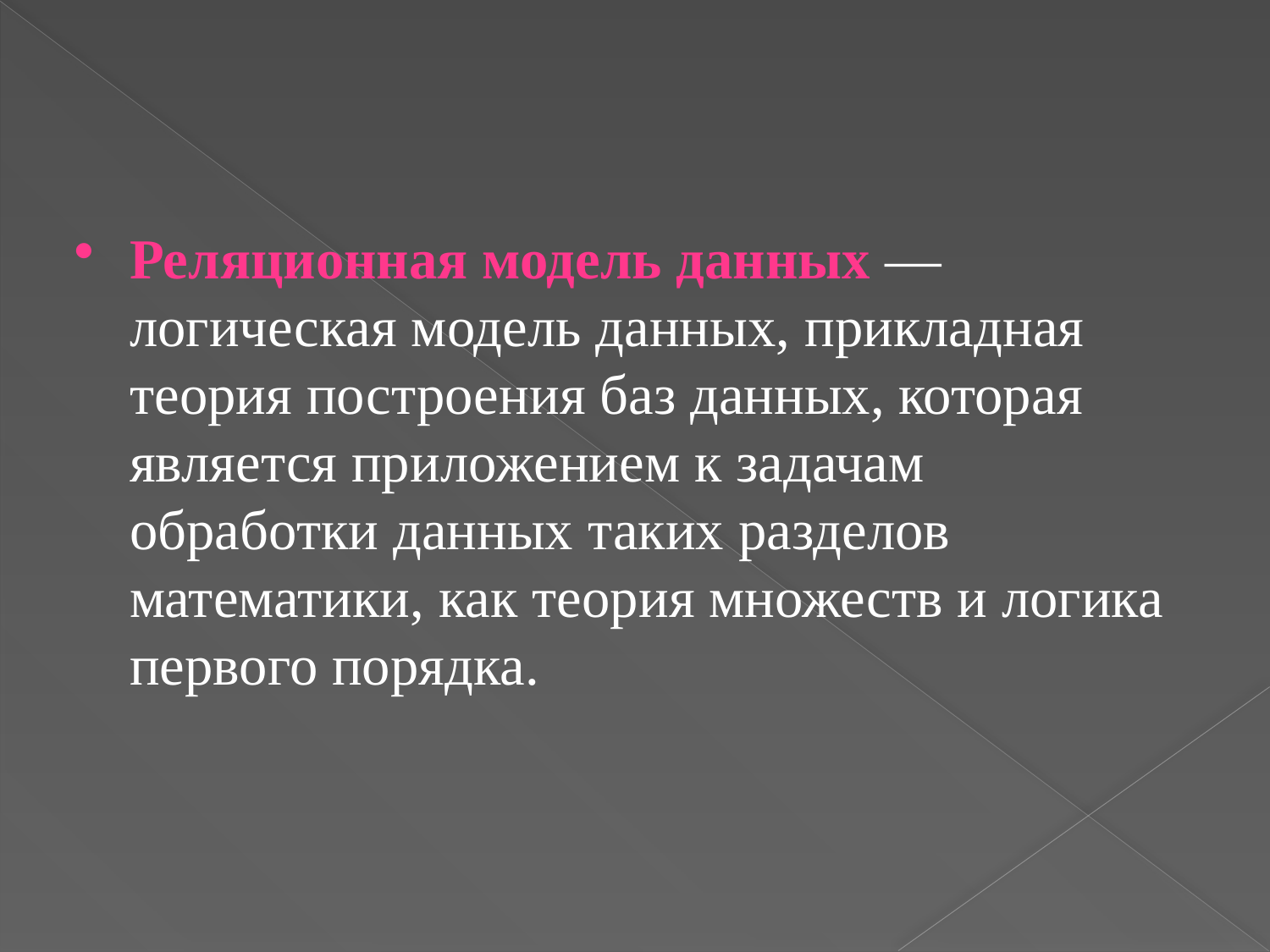

Реляционная модель данных — логическая модель данных, прикладная теория построения баз данных, которая является приложением к задачам обработки данных таких разделов математики, как теория множеств и логика первого порядка.